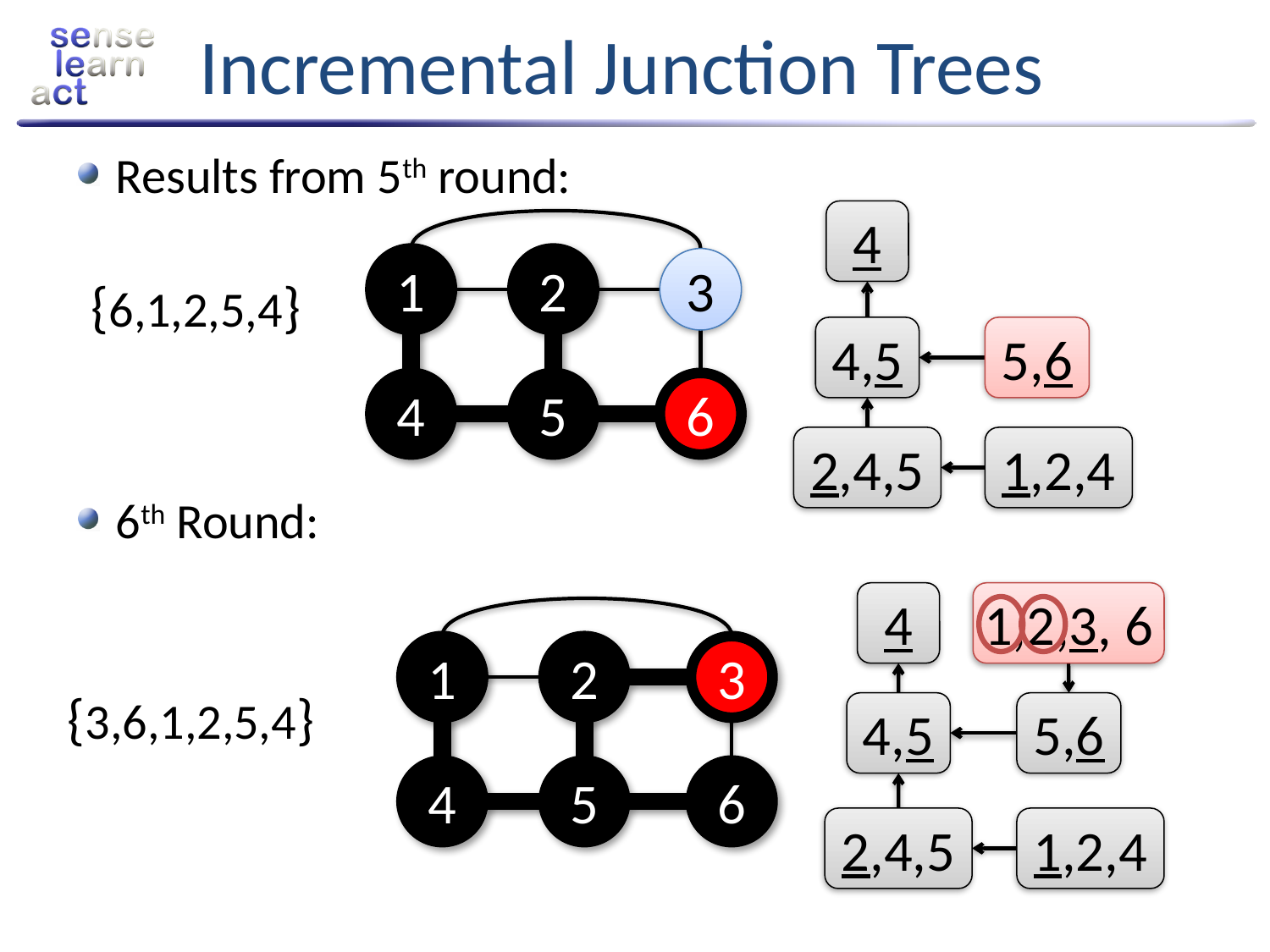

# Incremental Junction Trees
Results from 5th round:

6th Round:
4
4,5
5,6
2,4,5
1,2,4
1
2
3
4
5
6
{6,1,2,5,4}
4
1,2,3, 6

4,5
5,6
2,4,5
1,2,4
1
2
3
4
5
6
{3,6,1,2,5,4}